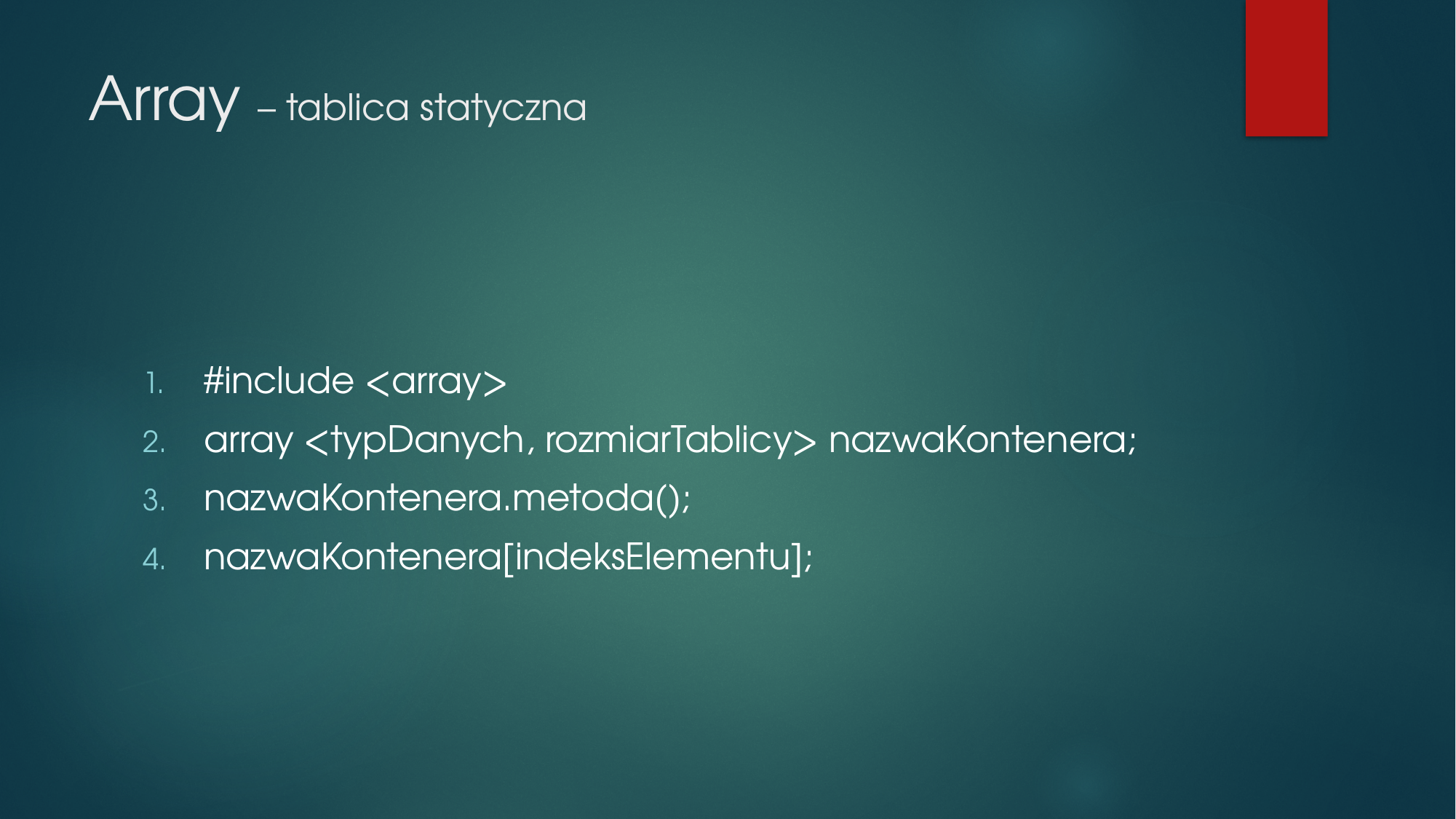

# Array – tablica statyczna
#include <array>
array <typDanych, rozmiarTablicy> nazwaKontenera;
nazwaKontenera.metoda();
nazwaKontenera[indeksElementu];